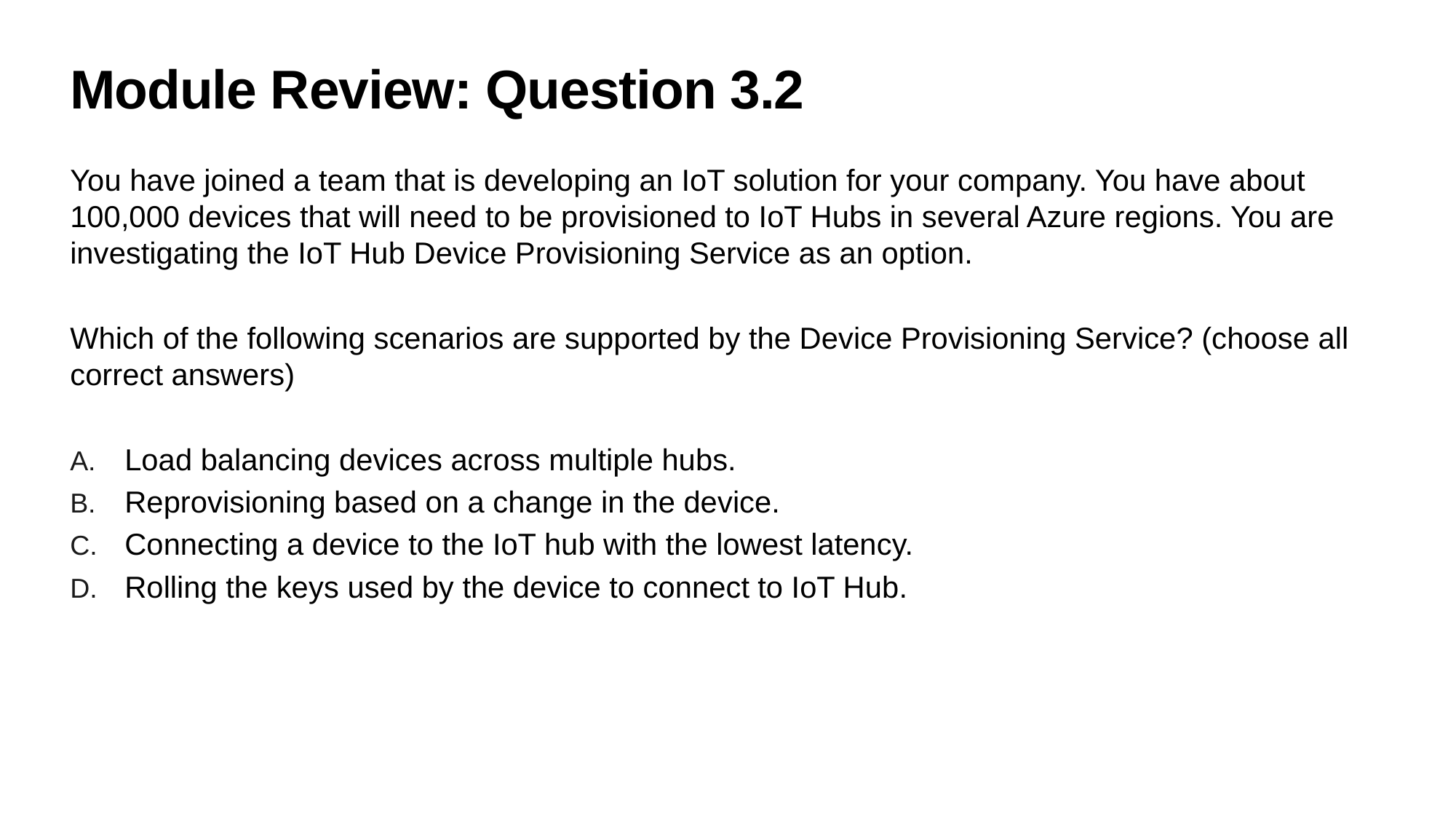

# Module Review: Question 3.2
You have joined a team that is developing an IoT solution for your company. You have about 100,000 devices that will need to be provisioned to IoT Hubs in several Azure regions. You are investigating the IoT Hub Device Provisioning Service as an option.

Which of the following scenarios are supported by the Device Provisioning Service? (choose all correct answers)

Load balancing devices across multiple hubs.
Reprovisioning based on a change in the device.
Connecting a device to the IoT hub with the lowest latency.
Rolling the keys used by the device to connect to IoT Hub.